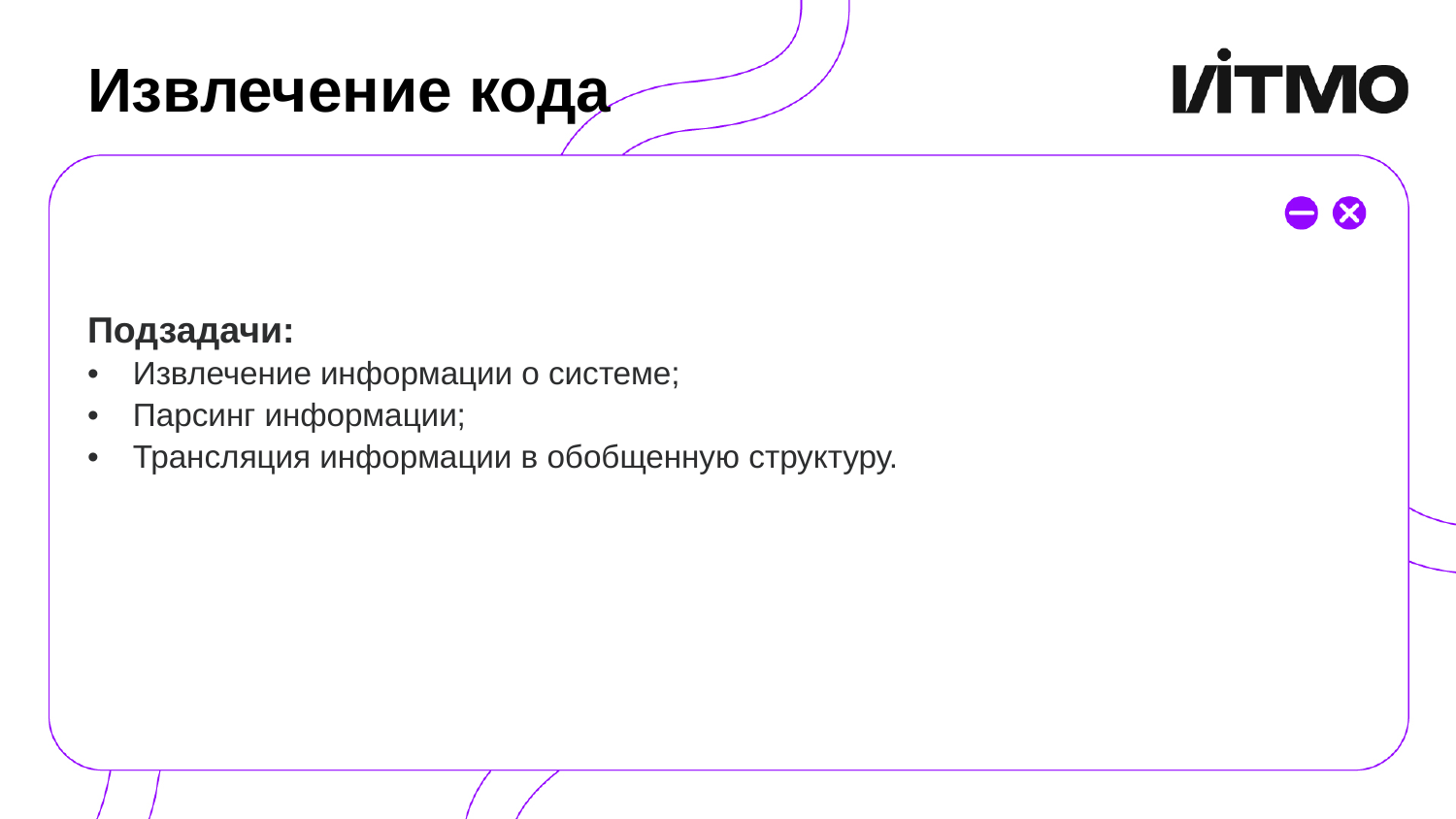

# Извлечение кода
Подзадачи:
Извлечение информации о системе;
Парсинг информации;
Трансляция информации в обобщенную структуру.